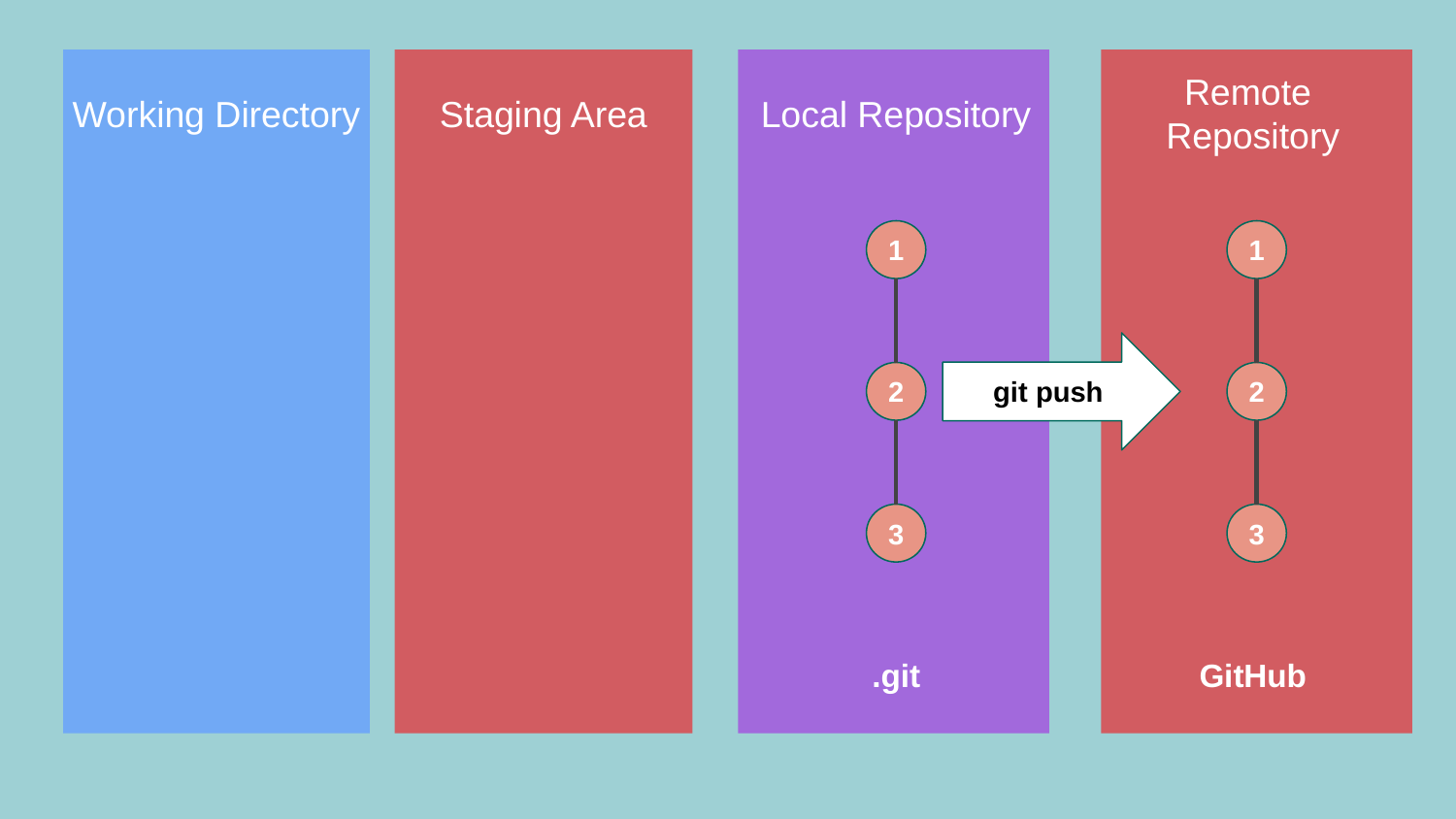

Working Directory
Staging Area
Local Repository
Remote
Repository

1

1

2

2
git push

3

3
.git
GitHub